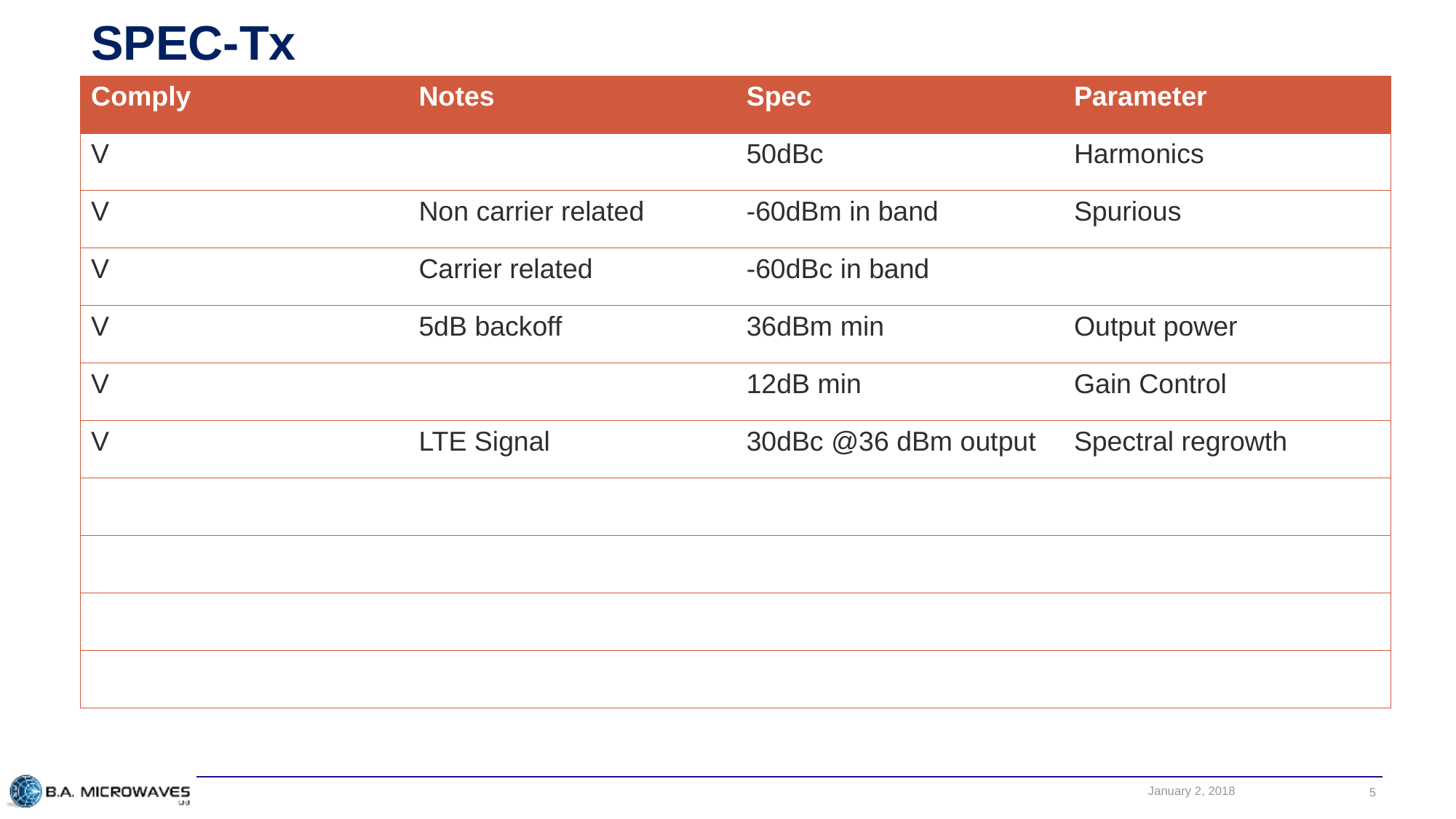

# SPEC-Tx
| Comply | Notes | Spec | Parameter |
| --- | --- | --- | --- |
| V |  | 50dBc | Harmonics |
| V | Non carrier related | -60dBm in band | Spurious |
| V | Carrier related | -60dBc in band |  |
| V | 5dB backoff | 36dBm min | Output power |
| V |  | 12dB min | Gain Control |
| V | LTE Signal | 30dBc @36 dBm output | Spectral regrowth |
|  |  |  |  |
|  |  |  |  |
|  |  |  |  |
|  |  |  |  |
January 2, 2018